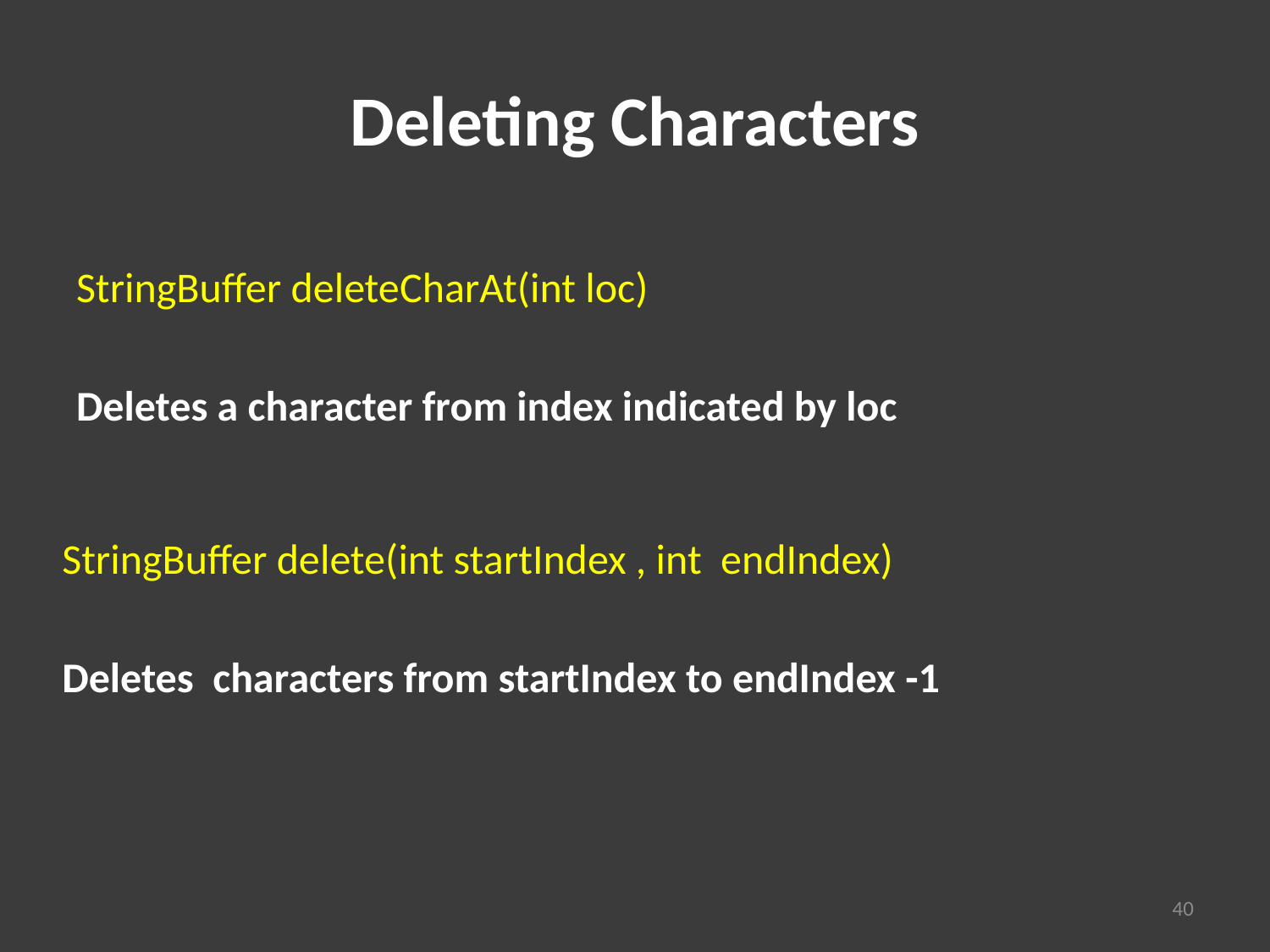

# Deleting Characters
StringBuffer deleteCharAt(int loc)

Deletes a character from index indicated by loc
StringBuffer delete(int startIndex , int  endIndex)

Deletes  characters from startIndex to endIndex -1
40